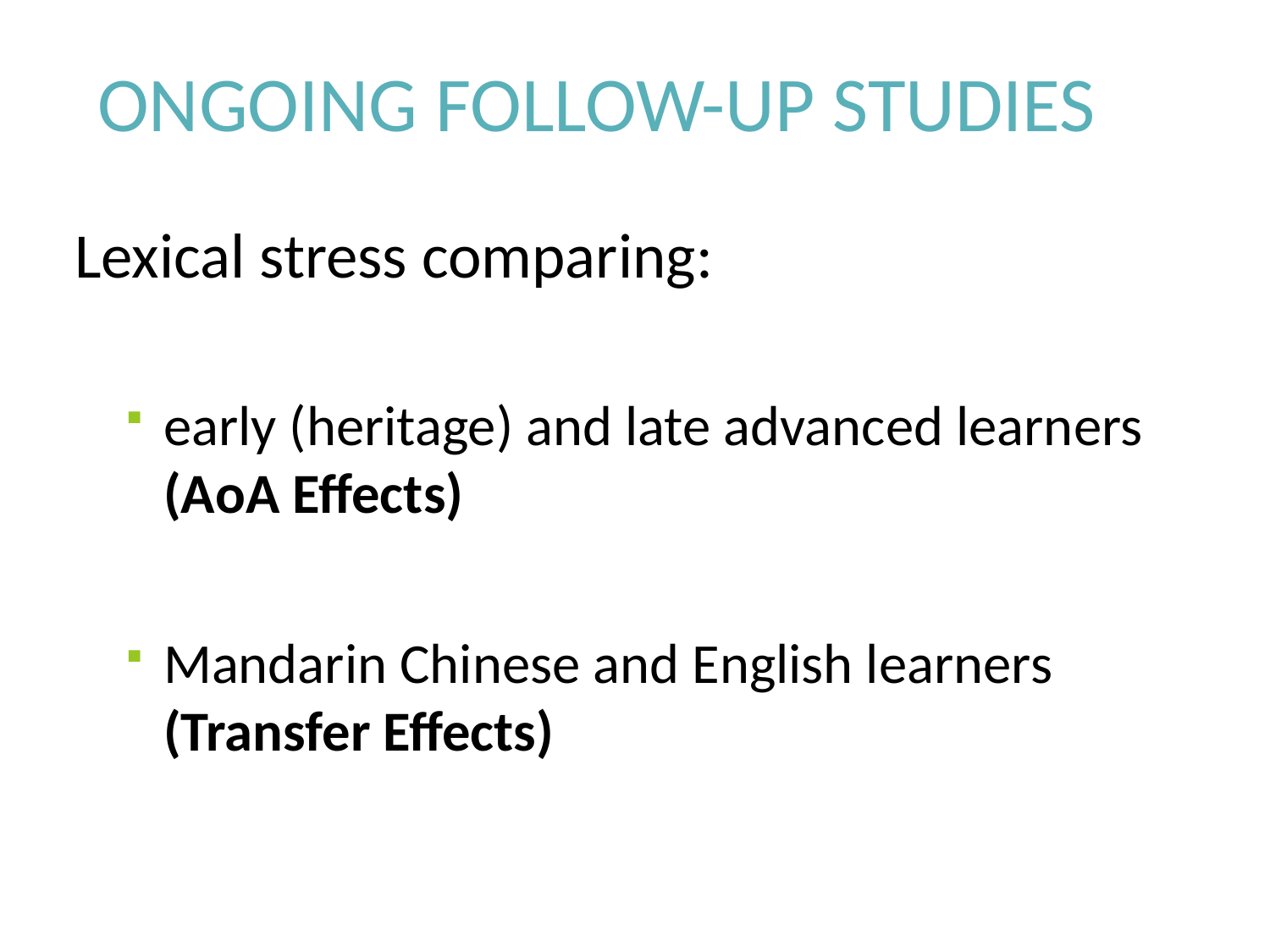

# ONGOING FOLLOW-UP STUDIES
Lexical stress comparing:

early (heritage) and late advanced learners (AoA Effects)

Mandarin Chinese and English learners (Transfer Effects)